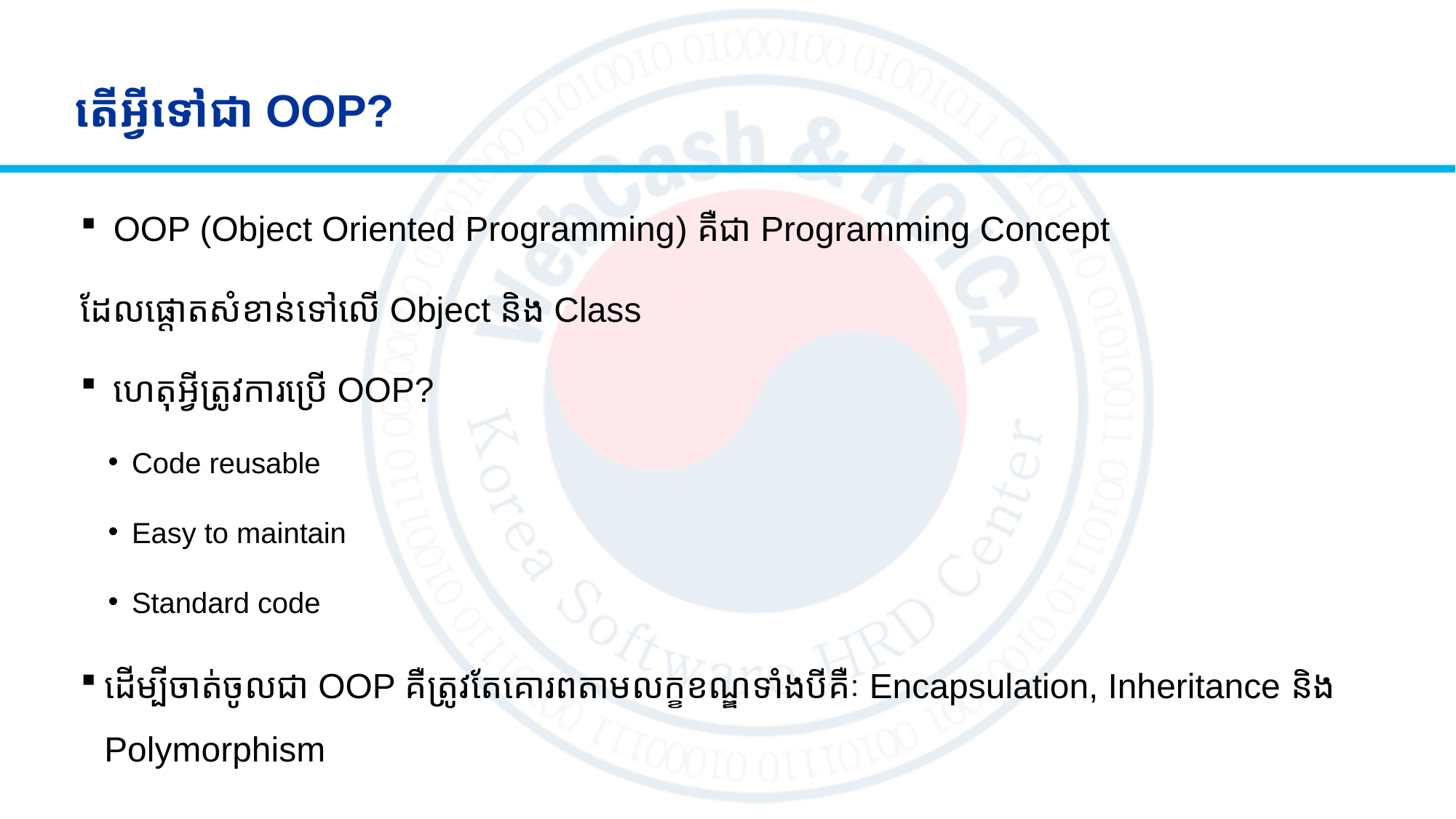

# ​ តើ​អ្វីទៅជា OOP?
OOP (Object Oriented Programming) គឺជា Programming Concept
ដែលផ្ដោតសំខាន់ទៅលើ Object និង Class
ហេតុអ្វីត្រូវការប្រើ OOP?
Code reusable​
Easy to maintain
Standard code
ដើម្បីចាត់ចូលជា OOP គឺត្រូវតែគោរពតាមលក្ខខណ្ឌទាំងបីគឺៈ Encapsulation, Inheritance និង Polymorphism